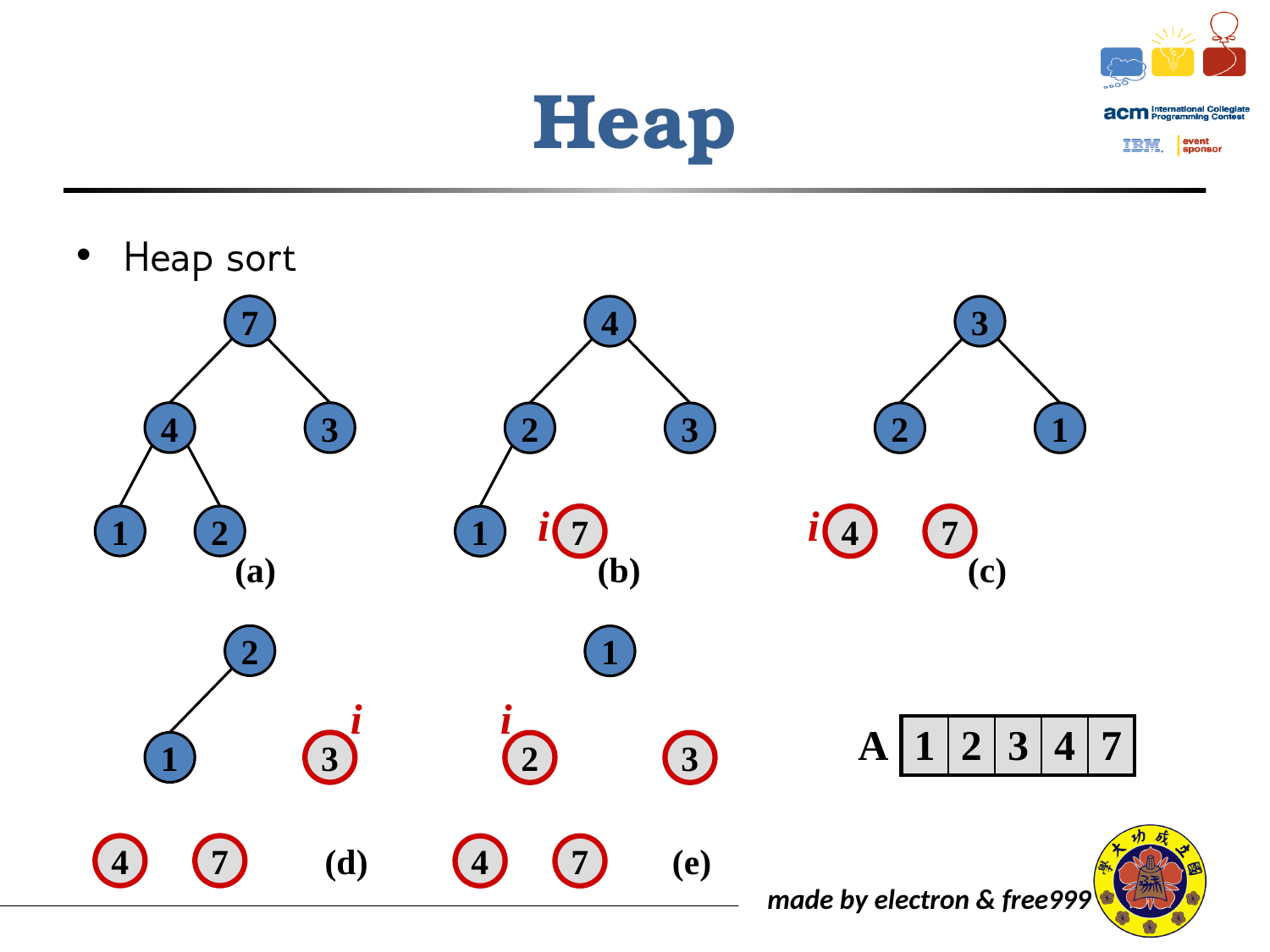

# Heap
Heap sort

7
4
3
1
2
(a)
4
2
3
i
1
7
(b)
3
2
1
i
4
7
(c)
2
i
1
3
(d)
4
7
1
i
2
3
(e)
4
7
| A | 1 | 2 | 3 | 4 | 7 |
| --- | --- | --- | --- | --- | --- |